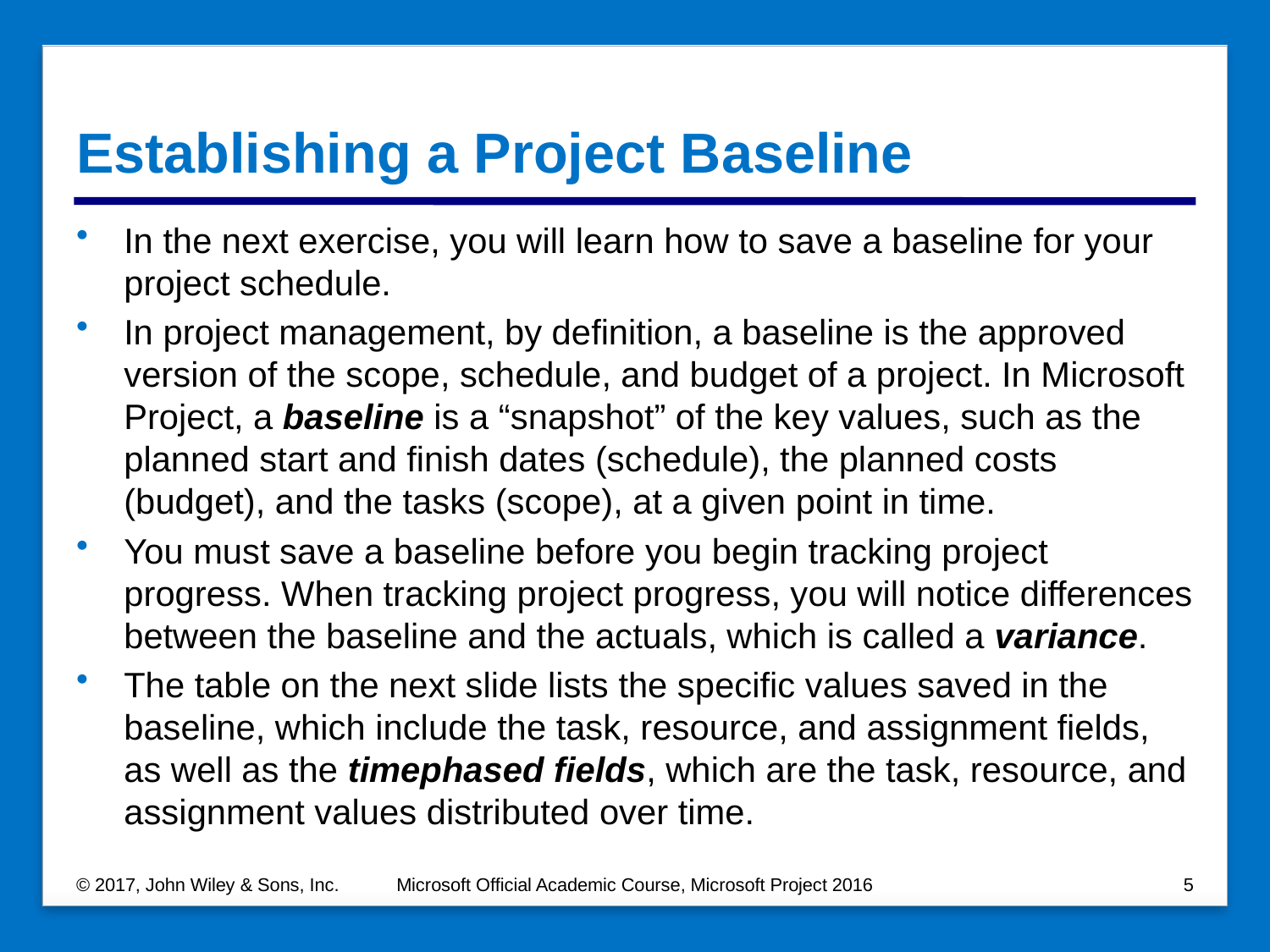

# Establishing a Project Baseline
In the next exercise, you will learn how to save a baseline for your project schedule.
In project management, by definition, a baseline is the approved version of the scope, schedule, and budget of a project. In Microsoft Project, a baseline is a “snapshot” of the key values, such as the planned start and finish dates (schedule), the planned costs (budget), and the tasks (scope), at a given point in time.
You must save a baseline before you begin tracking project progress. When tracking project progress, you will notice differences between the baseline and the actuals, which is called a variance.
The table on the next slide lists the specific values saved in the baseline, which include the task, resource, and assignment fields, as well as the timephased fields, which are the task, resource, and assignment values distributed over time.
© 2017, John Wiley & Sons, Inc.
Microsoft Official Academic Course, Microsoft Project 2016
5